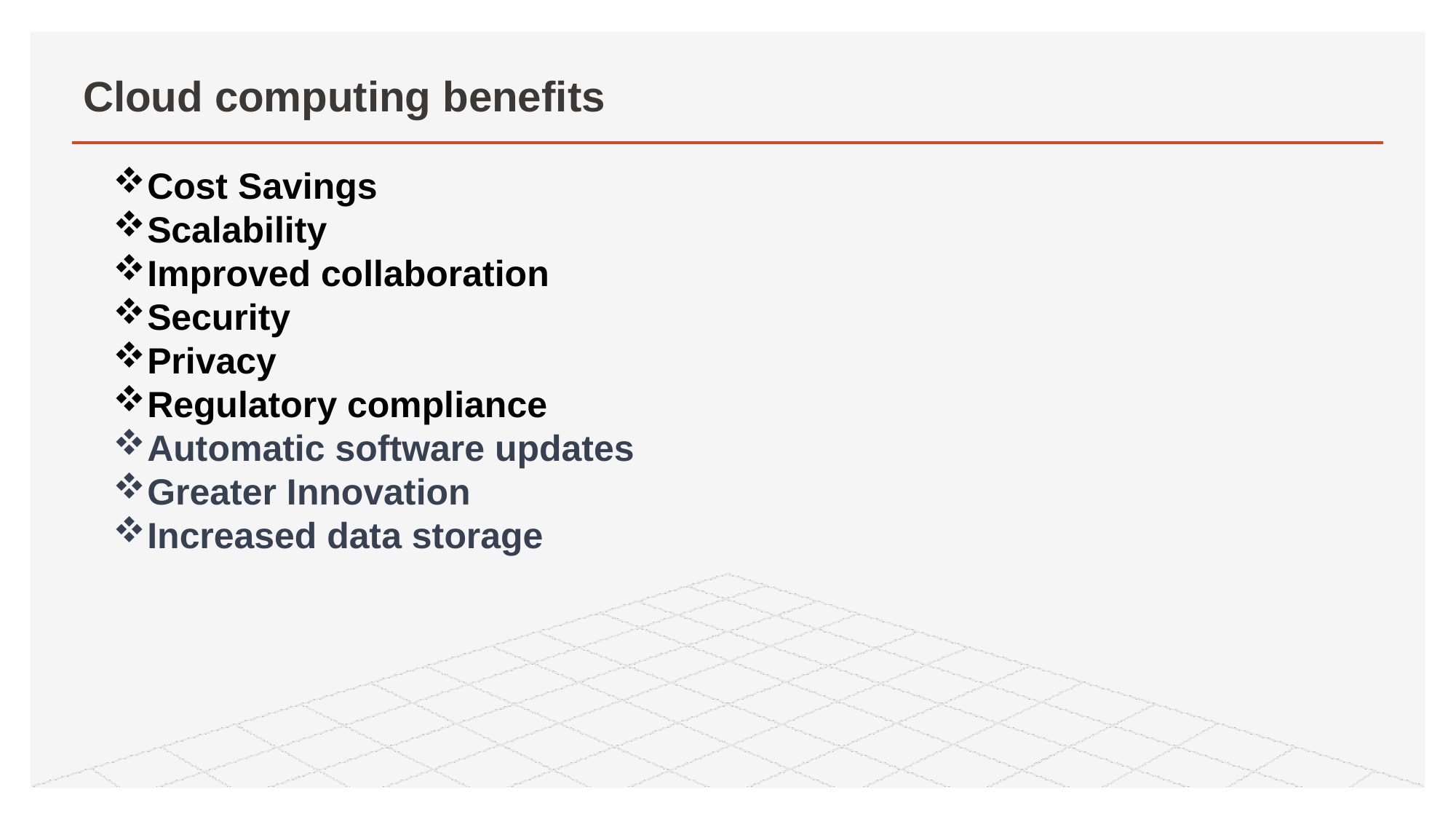

# Cloud computing benefits
Cost Savings
Scalability
Improved collaboration
Security
Privacy
Regulatory compliance
Automatic software updates
Greater Innovation
Increased data storage